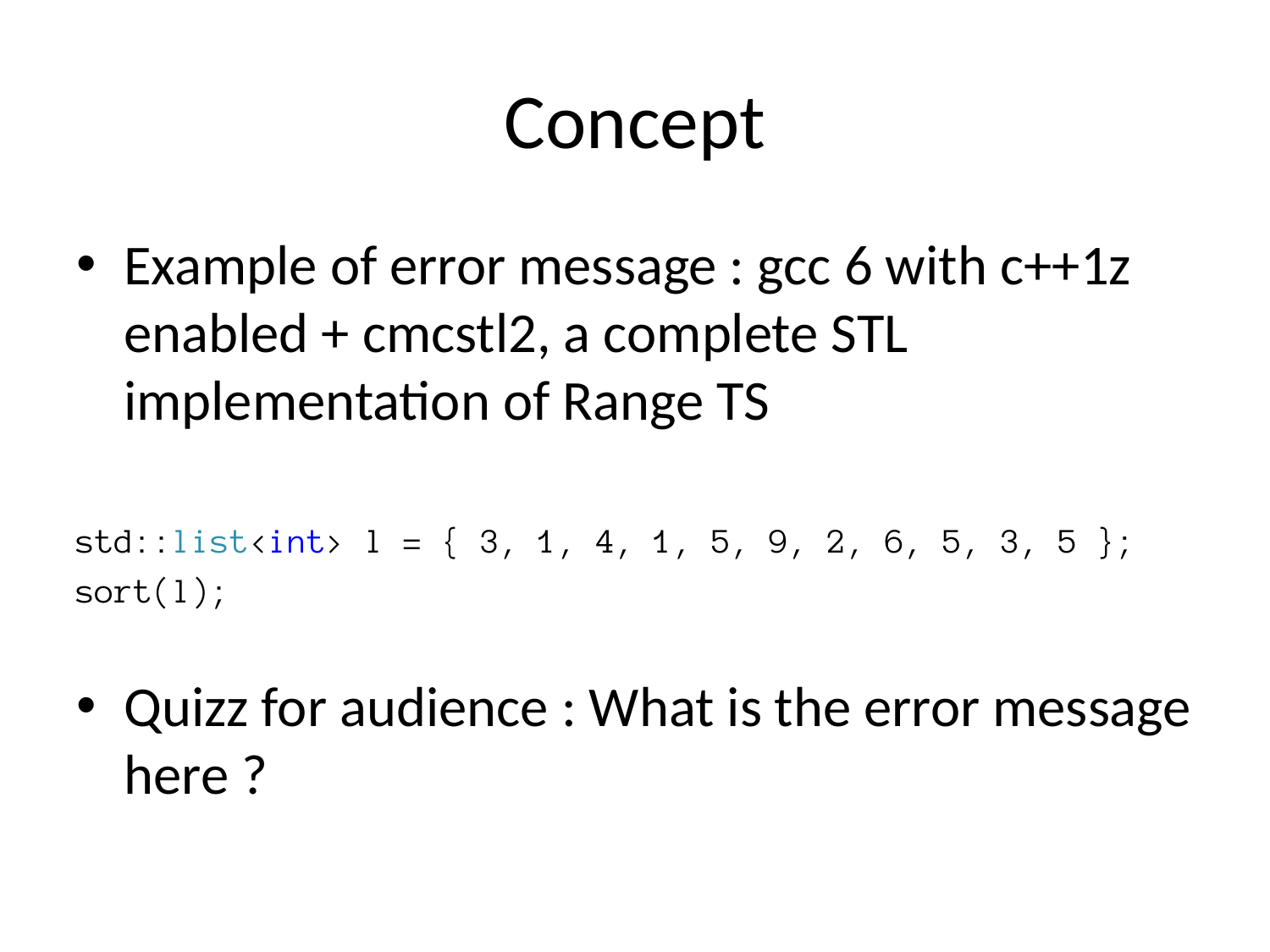

# Concept
Example of error message : gcc 6 with c++1z enabled + cmcstl2, a complete STL implementation of Range TS

std::list<int> l = { 3, 1, 4, 1, 5, 9, 2, 6, 5, 3, 5 };
sort(l);

Quizz for audience : What is the error message here ?